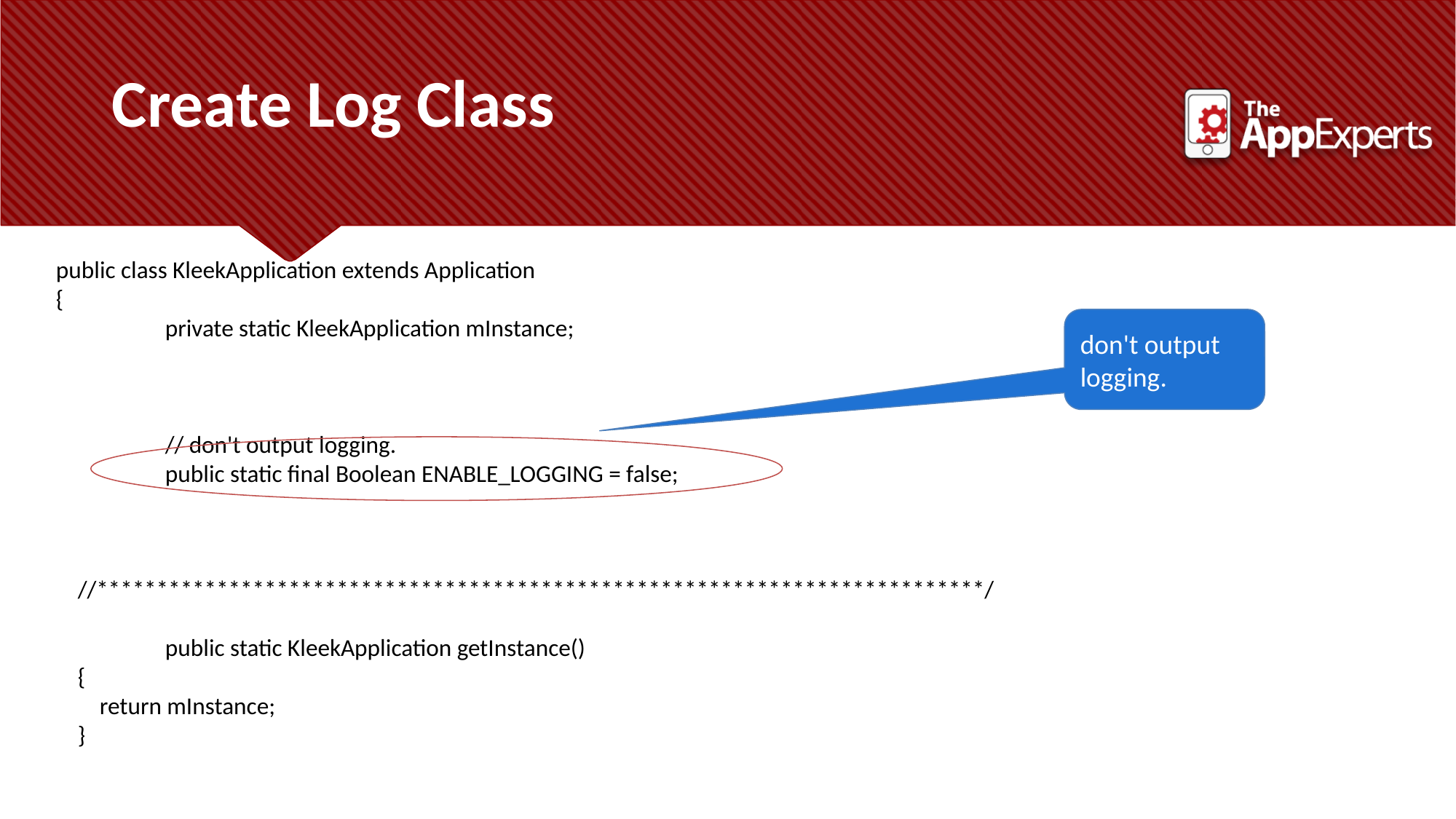

Create Log Class

public class KleekApplication extends Application
{
	private static KleekApplication mInstance;

	// don't output logging.
	public static final Boolean ENABLE_LOGGING = false;

    //**************************************************************************/

	public static KleekApplication getInstance()
    {
        return mInstance;
    }
don't output logging.